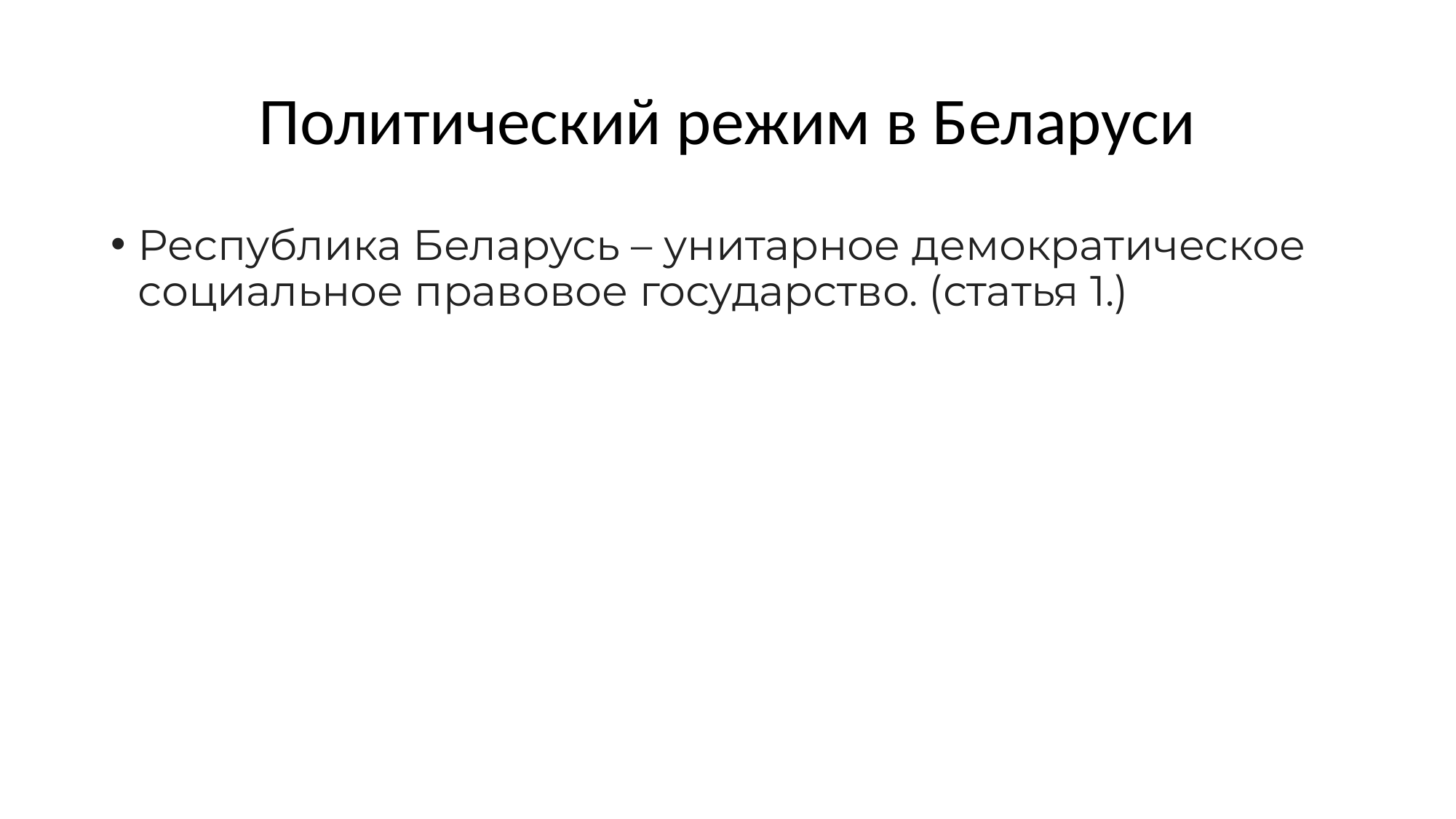

# Политический режим в Беларуси
Республика Беларусь – унитарное демократическое социальное правовое государство. (статья 1.)